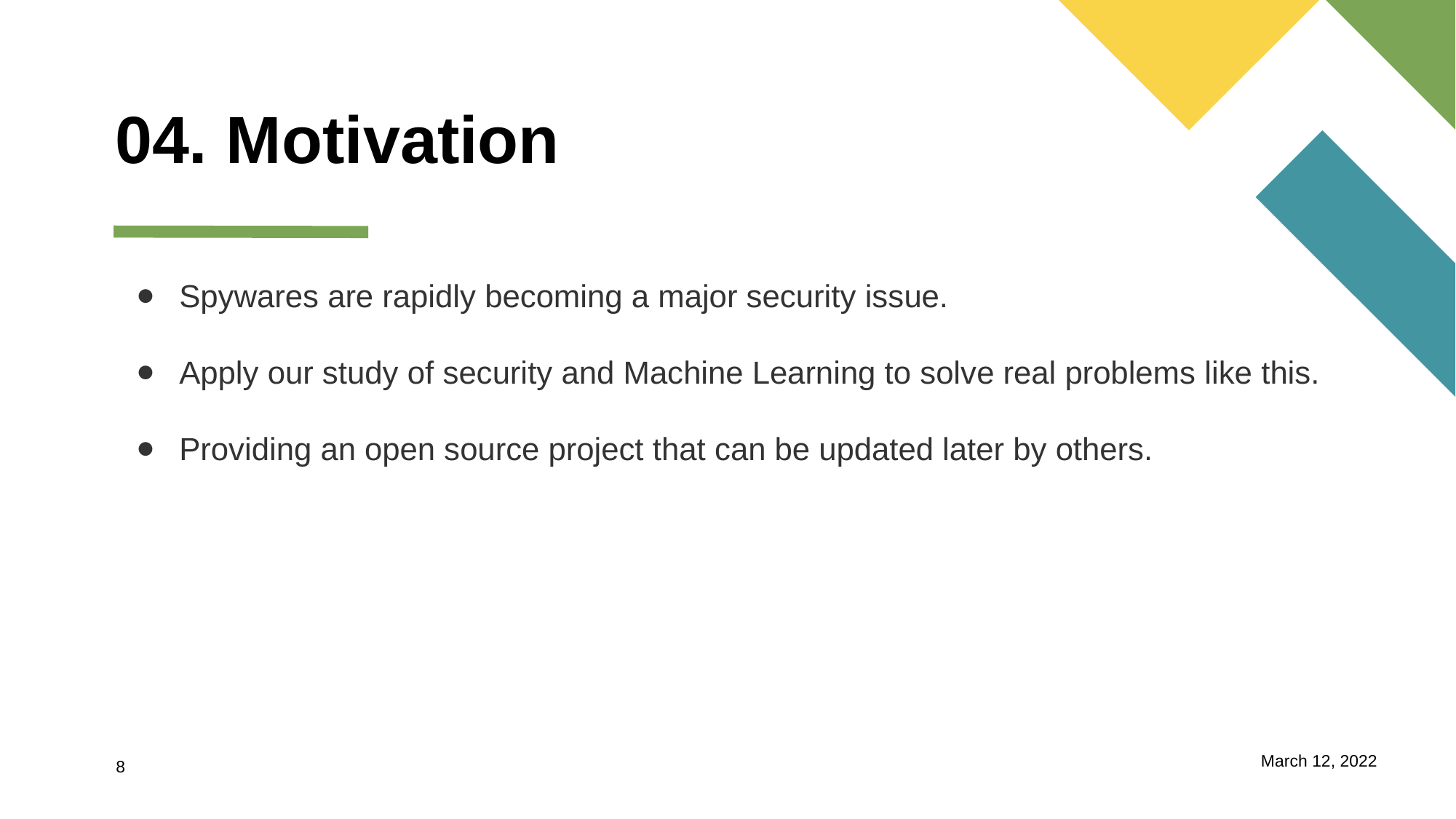

# 04. Motivation
Spywares are rapidly becoming a major security issue.

Apply our study of security and Machine Learning to solve real problems like this.

Providing an open source project that can be updated later by others.

March 12, 2022
8